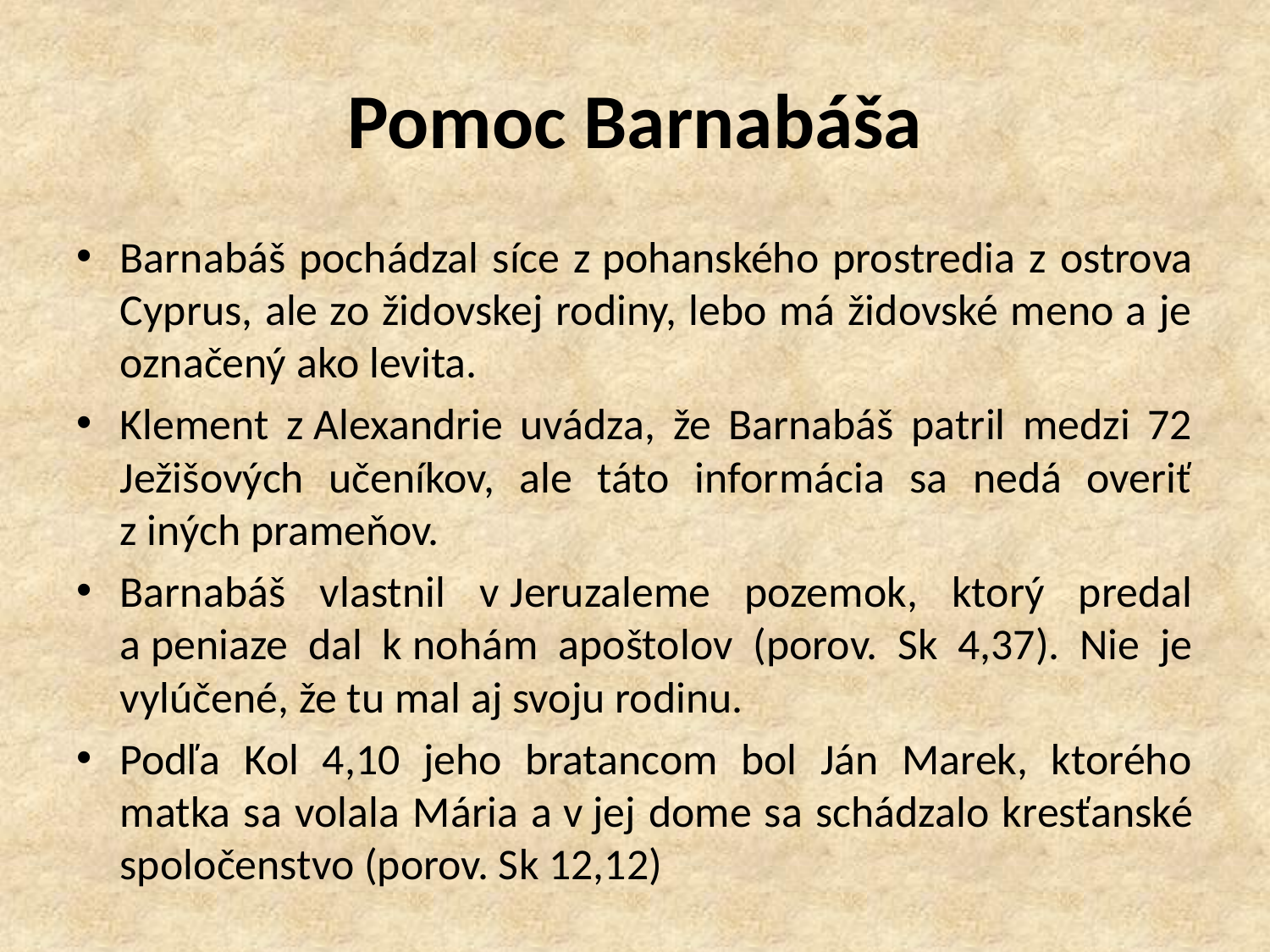

# Pomoc Barnabáša
Barnabáš pochádzal síce z pohanského prostredia z ostrova Cyprus, ale zo židovskej rodiny, lebo má židovské meno a je označený ako levita.
Klement z Alexandrie uvádza, že Barnabáš patril medzi 72 Ježišových učeníkov, ale táto informácia sa nedá overiť z iných prameňov.
Barnabáš vlastnil v Jeruzaleme pozemok, ktorý predal a peniaze dal k nohám apoštolov (porov. Sk 4,37). Nie je vylúčené, že tu mal aj svoju rodinu.
Podľa Kol 4,10 jeho bratancom bol Ján Marek, ktorého matka sa volala Mária a v jej dome sa schádzalo kresťanské spoločenstvo (porov. Sk 12,12)